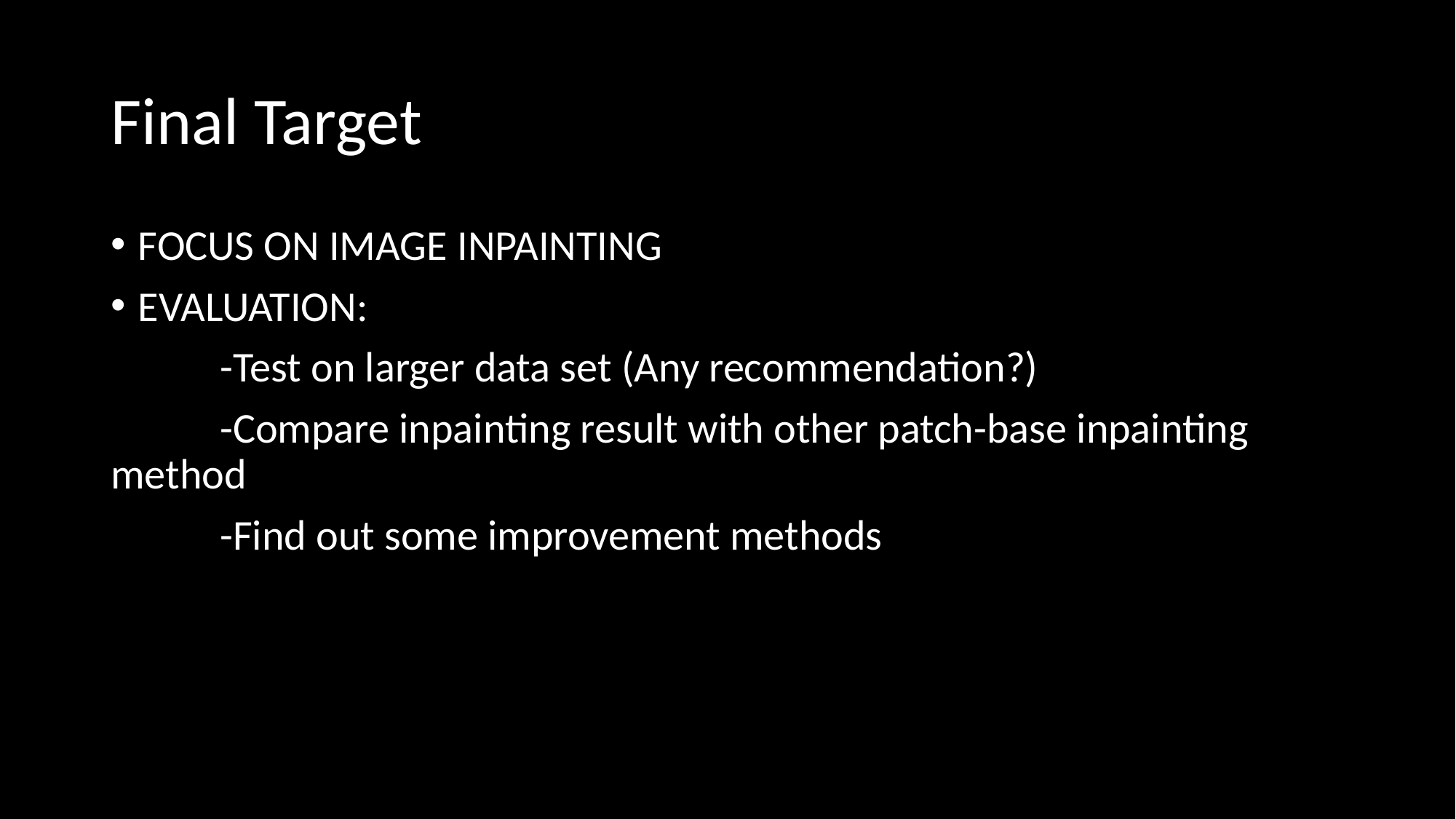

# Final Target
FOCUS ON IMAGE INPAINTING
EVALUATION:
	-Test on larger data set (Any recommendation?)
	-Compare inpainting result with other patch-base inpainting 	method
	-Find out some improvement methods